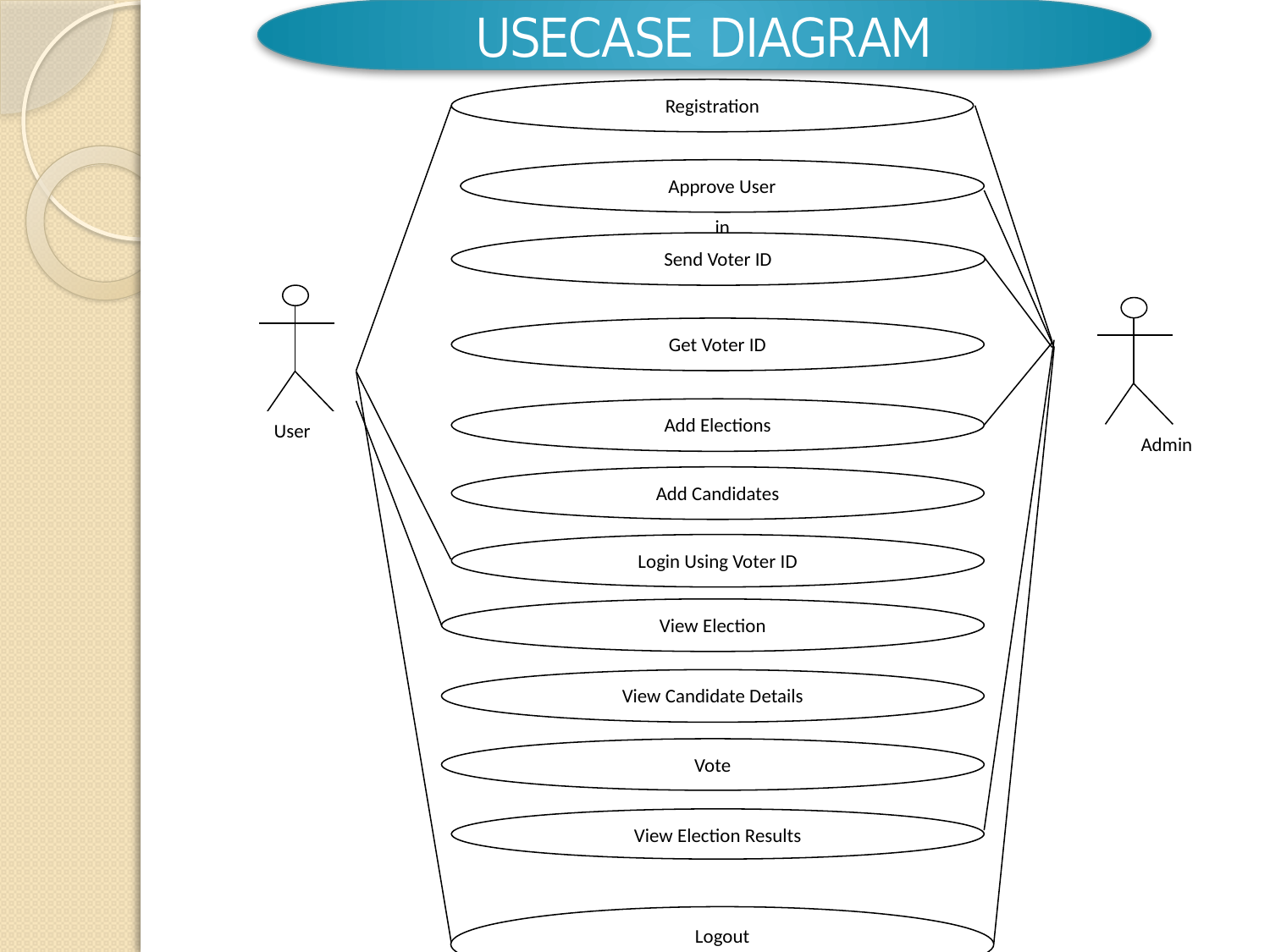

USECASE DIAGRAM
Registration

Approve User
in
Send Voter ID

User

Get Voter ID

Add Elections

Add Candidates

Login Using Voter ID
View Election
View Candidate Details
Vote
View Election Results

Logout

Admin